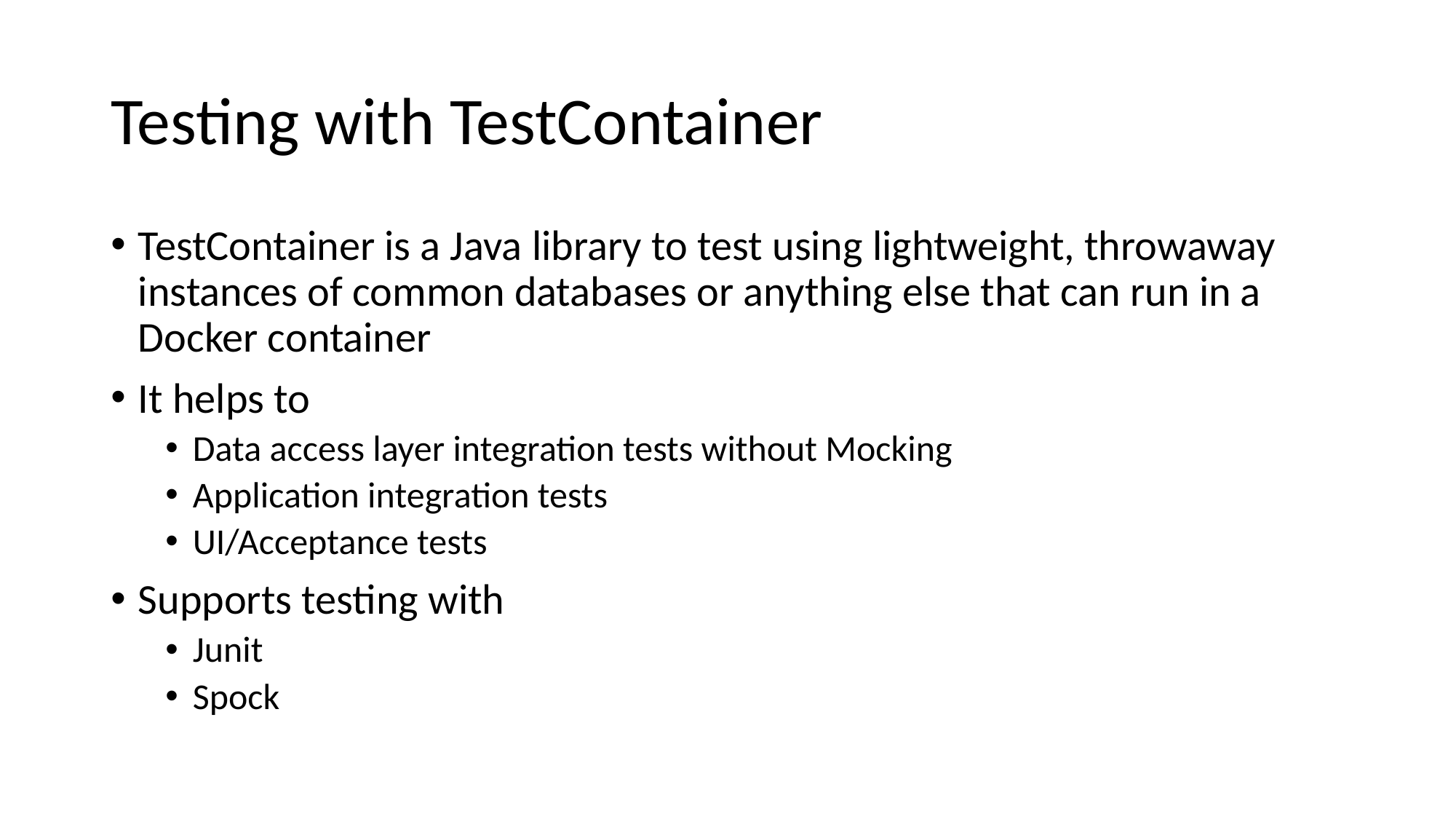

# Testing with TestContainer
TestContainer is a Java library to test using lightweight, throwaway instances of common databases or anything else that can run in a Docker container
It helps to
Data access layer integration tests without Mocking
Application integration tests
UI/Acceptance tests
Supports testing with
Junit
Spock